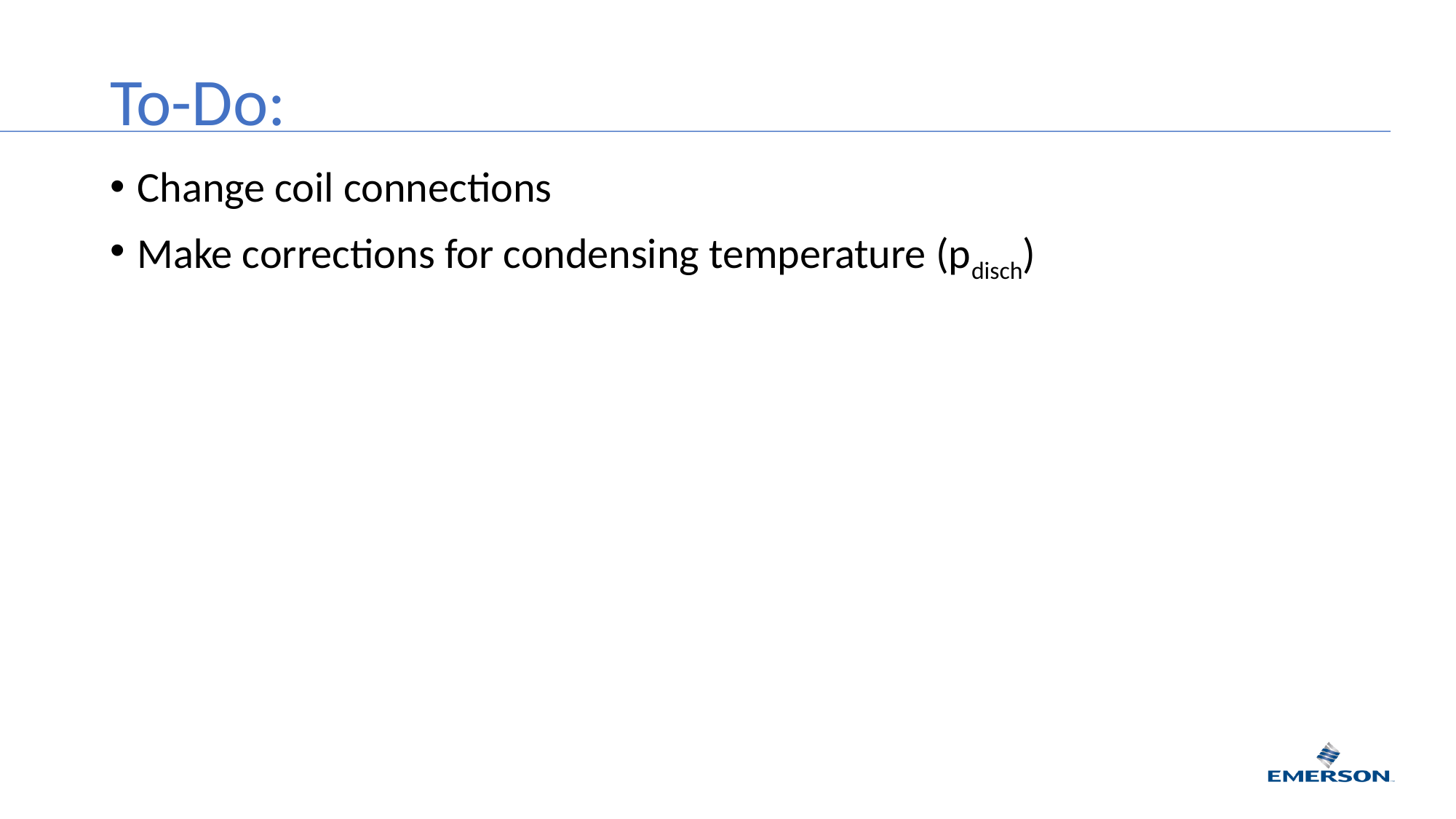

# To-Do:
Change coil connections
Make corrections for condensing temperature (pdisch)